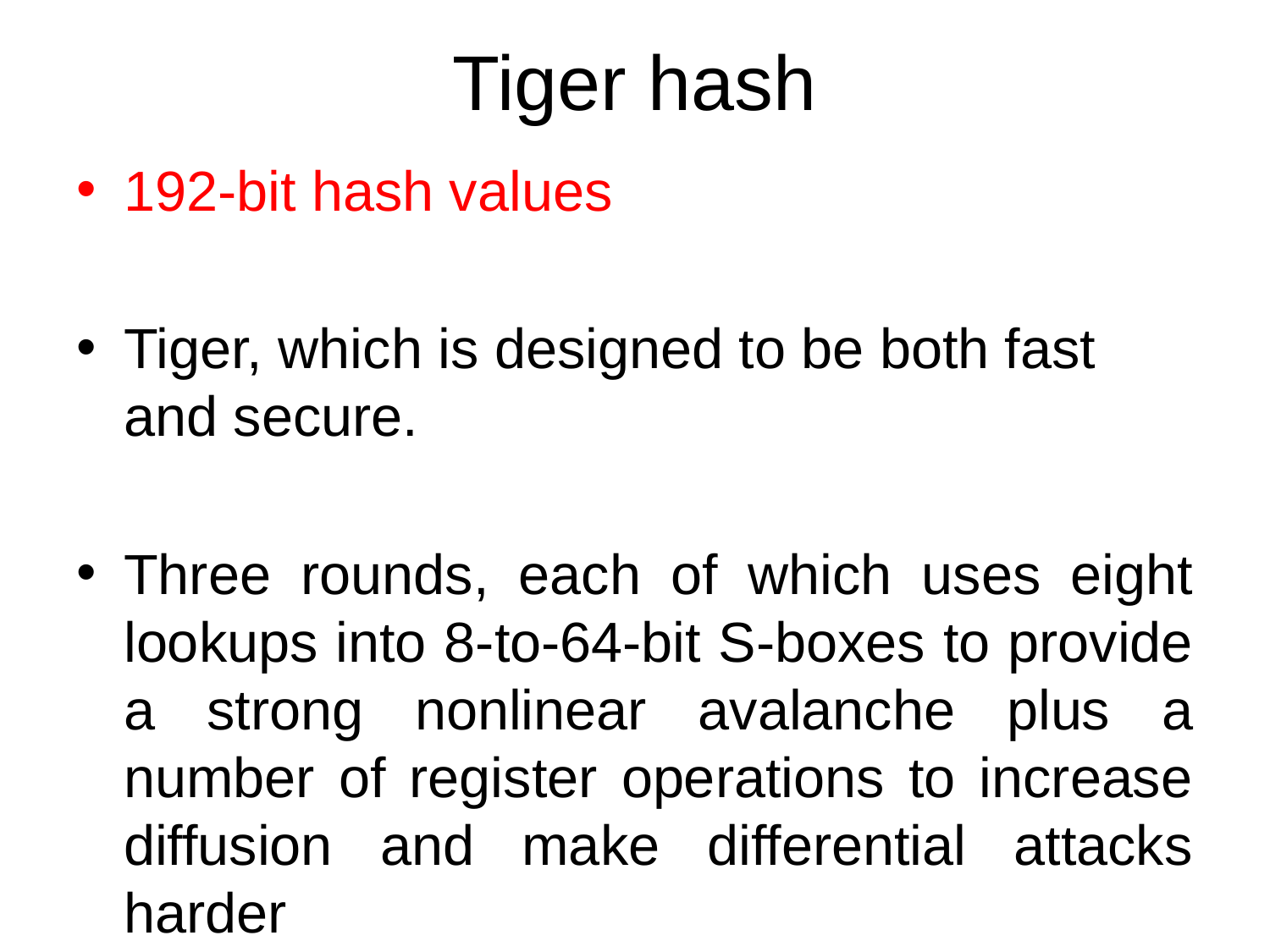

# Tiger hash
192-bit hash values

Tiger, which is designed to be both fast and secure.

Three rounds, each of which uses eight lookups into 8-to-64-bit S-boxes to provide a strong nonlinear avalanche plus a number of register operations to increase diffusion and make differential attacks harder